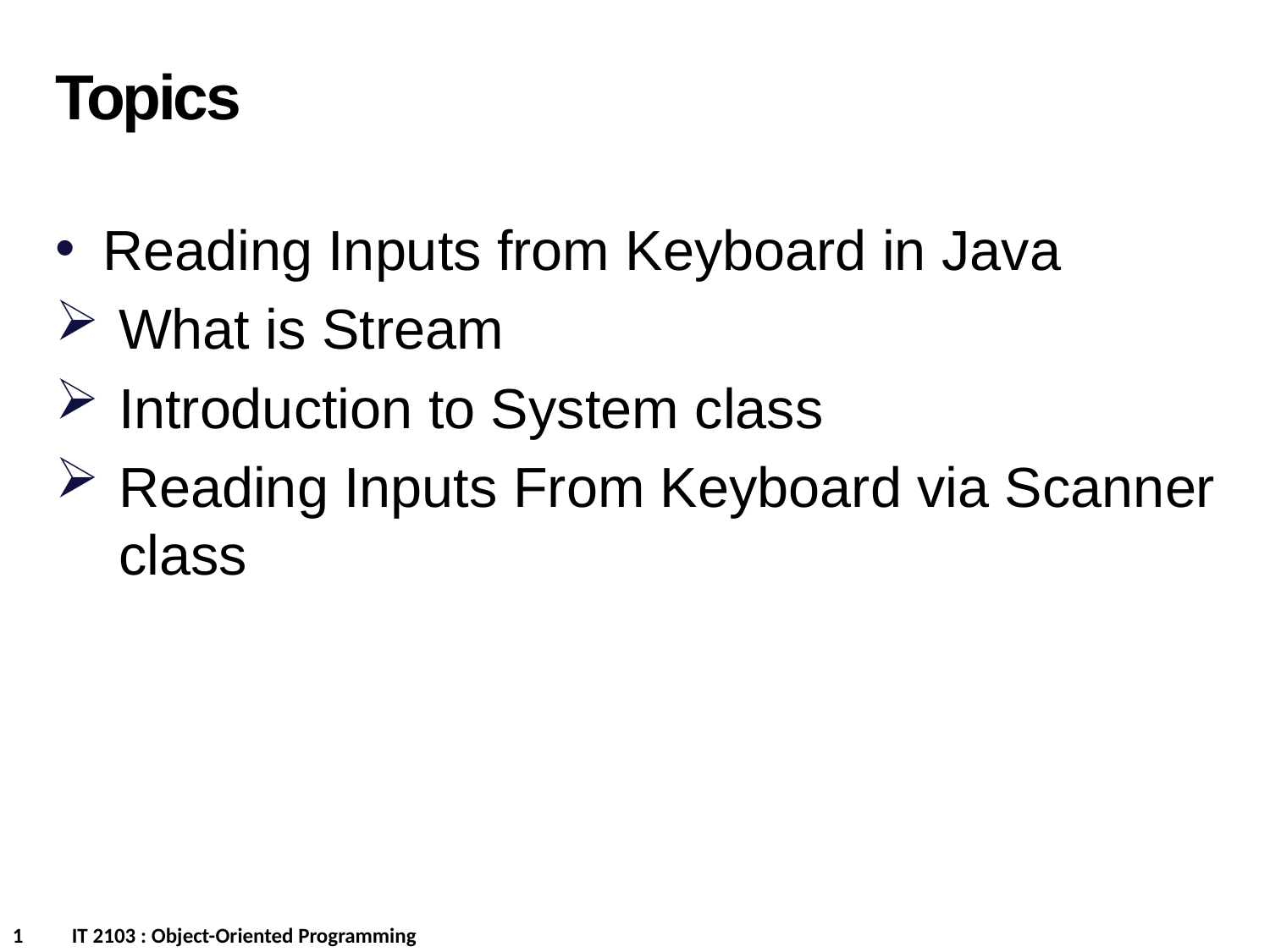

Topics
Reading Inputs from Keyboard in Java
What is Stream
Introduction to System class
Reading Inputs From Keyboard via Scanner class